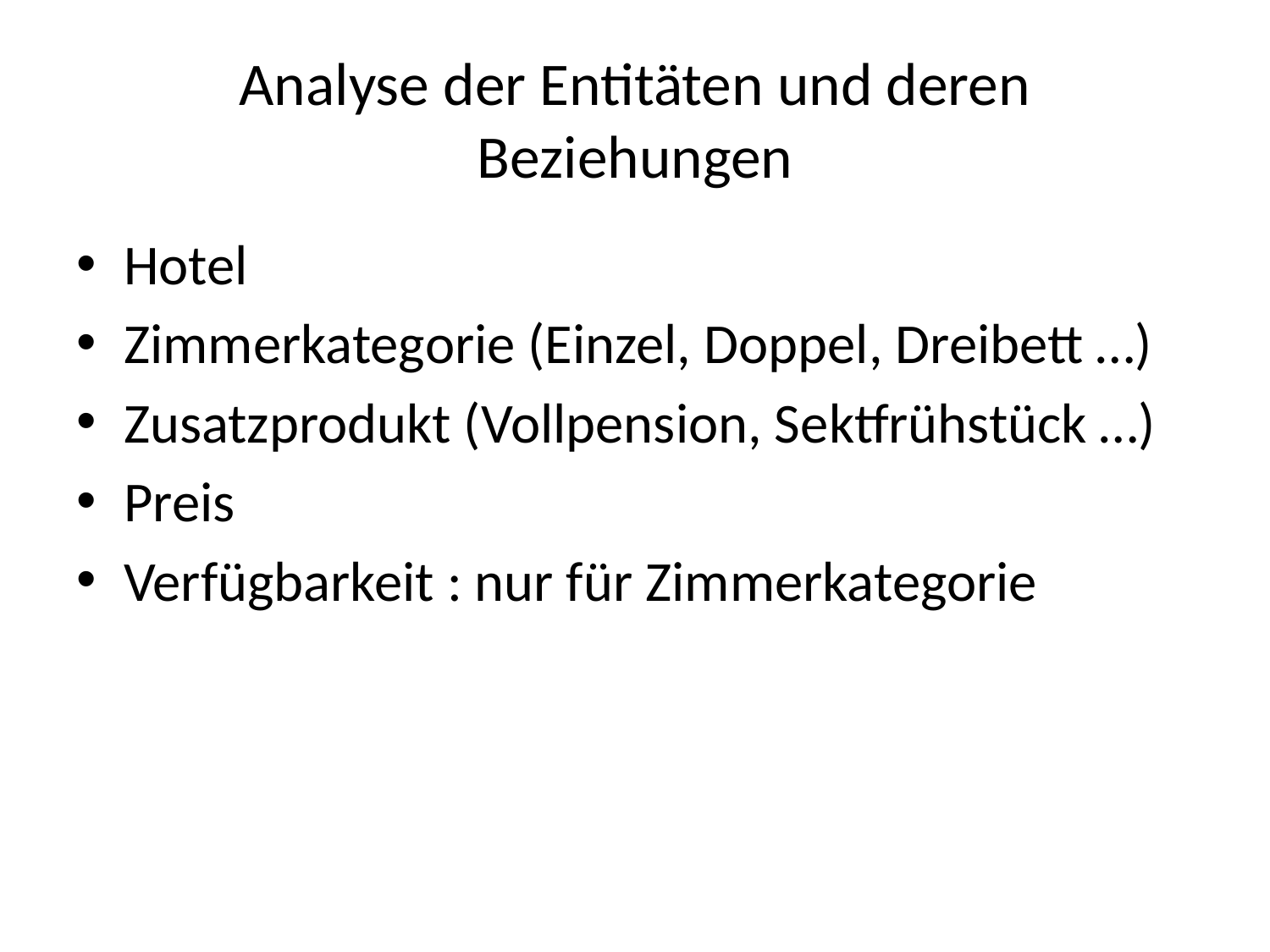

# Analyse der Entitäten und deren Beziehungen
Hotel
Zimmerkategorie (Einzel, Doppel, Dreibett …)
Zusatzprodukt (Vollpension, Sektfrühstück …)
Preis
Verfügbarkeit : nur für Zimmerkategorie